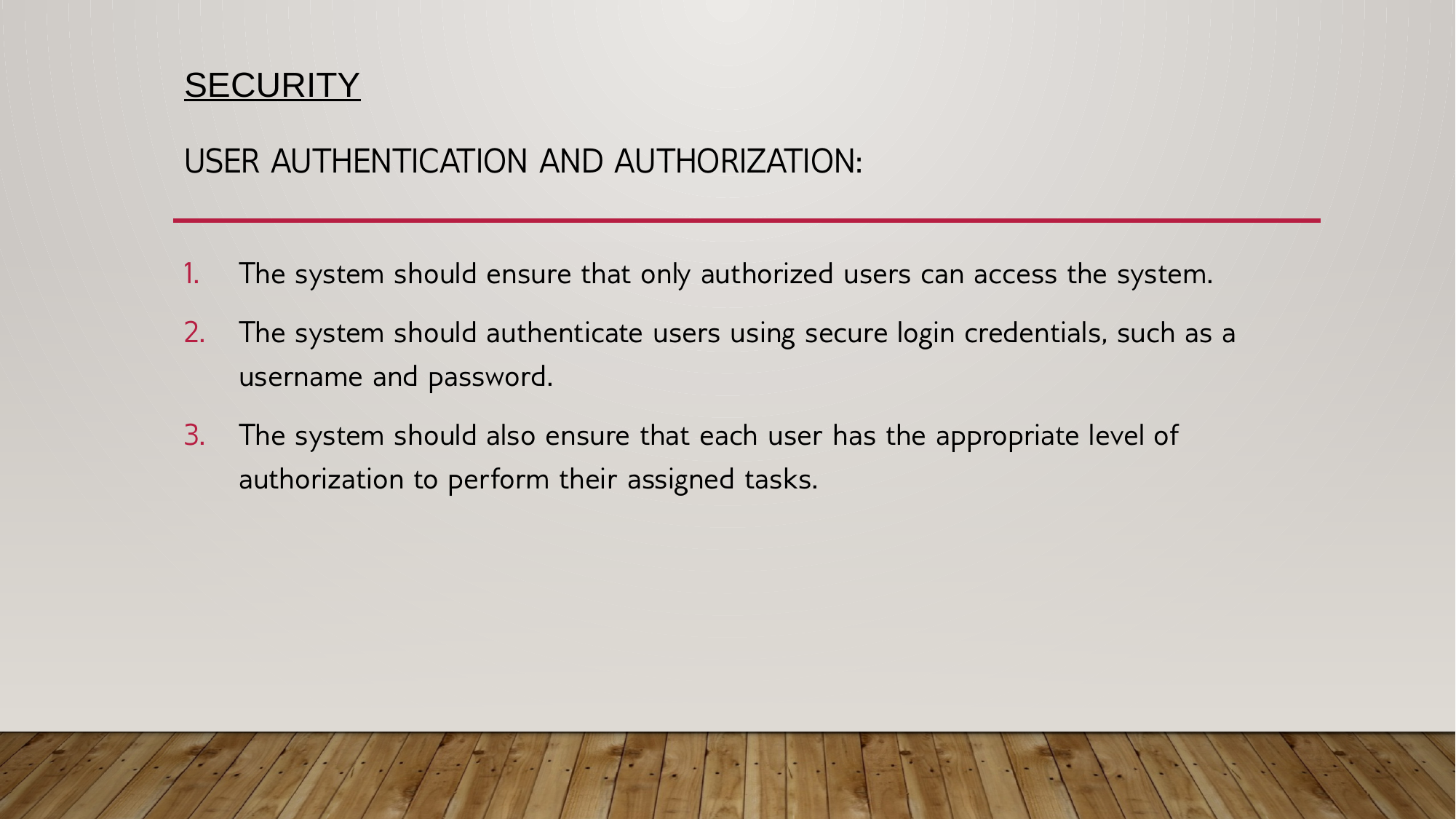

# Security User Authentication and Authorization:
The system should ensure that only authorized users can access the system.
The system should authenticate users using secure login credentials, such as a username and password.
The system should also ensure that each user has the appropriate level of authorization to perform their assigned tasks.